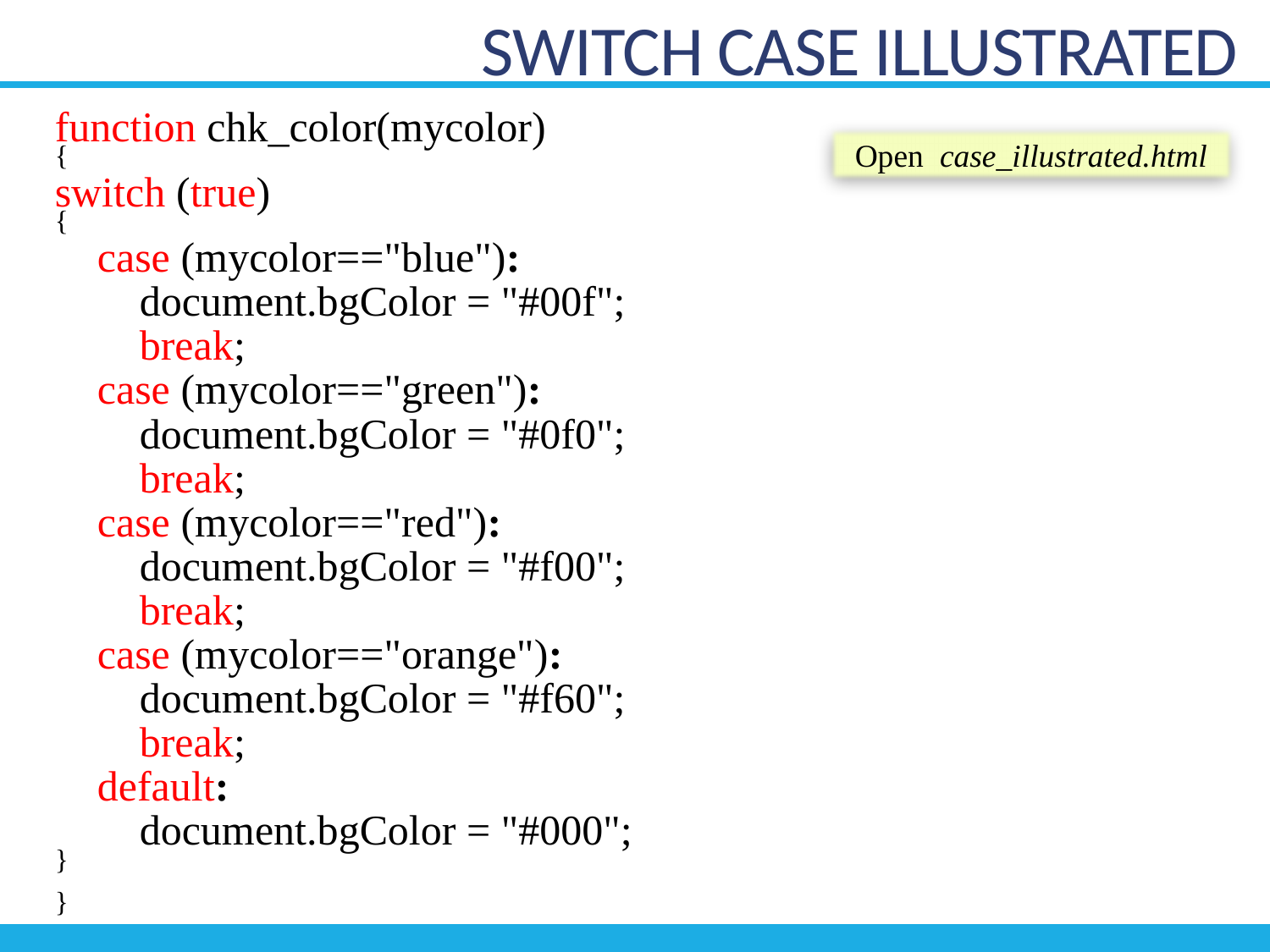

SWITCH CASE ILLUSTRATED
function chk_color(mycolor)
{
switch (true)
{
    case (mycolor=="blue"):
        document.bgColor = "#00f";
        break;
    case (mycolor=="green"):
        document.bgColor = "#0f0";
        break;
    case (mycolor=="red"):
        document.bgColor = "#f00";
        break;
    case (mycolor=="orange"):
        document.bgColor = "#f60";
        break;
    default:
        document.bgColor = "#000";
}

}
Open  case_illustrated.html
8